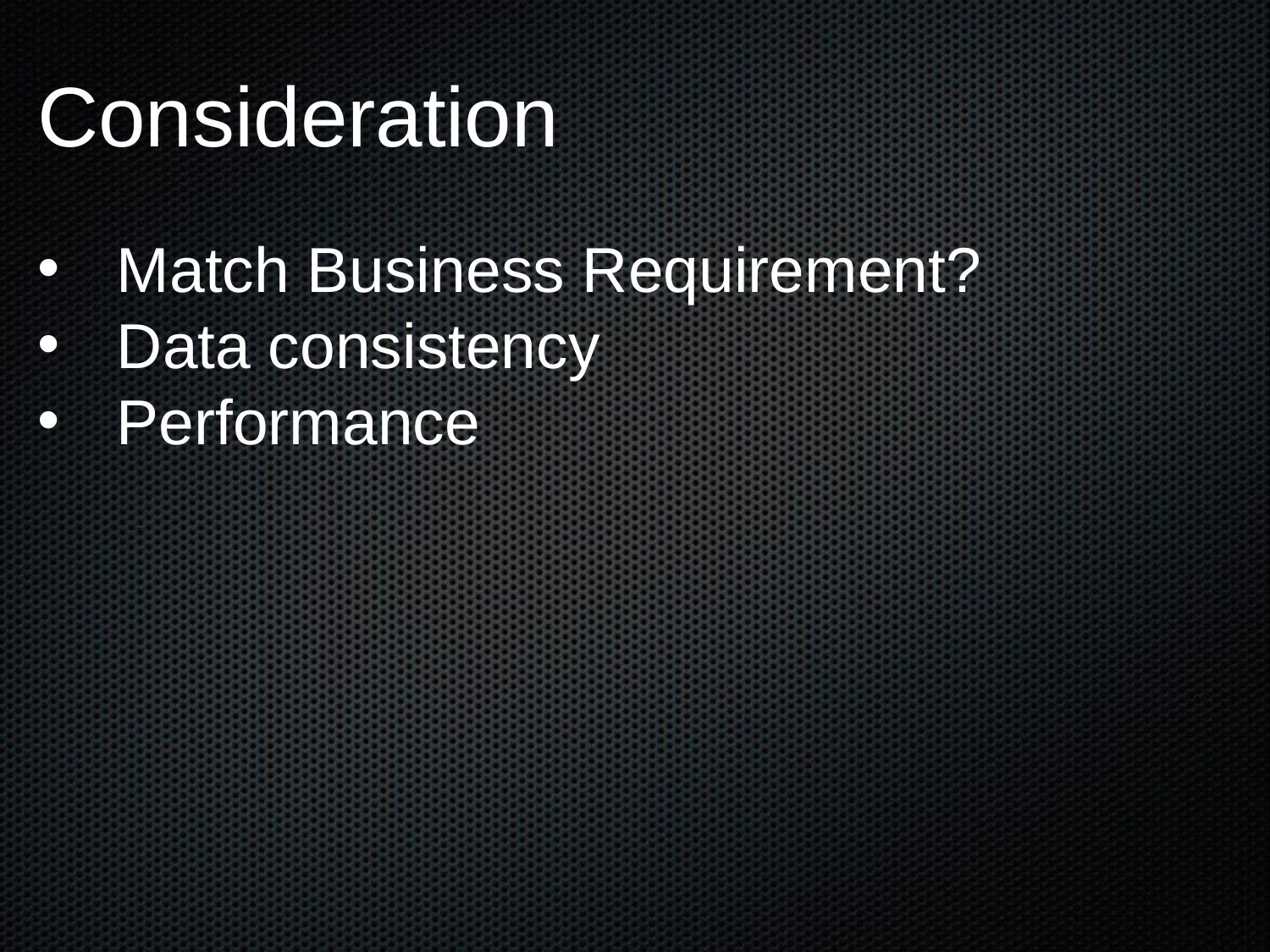

Consideration

Match Business Requirement?
Data consistency
Performance